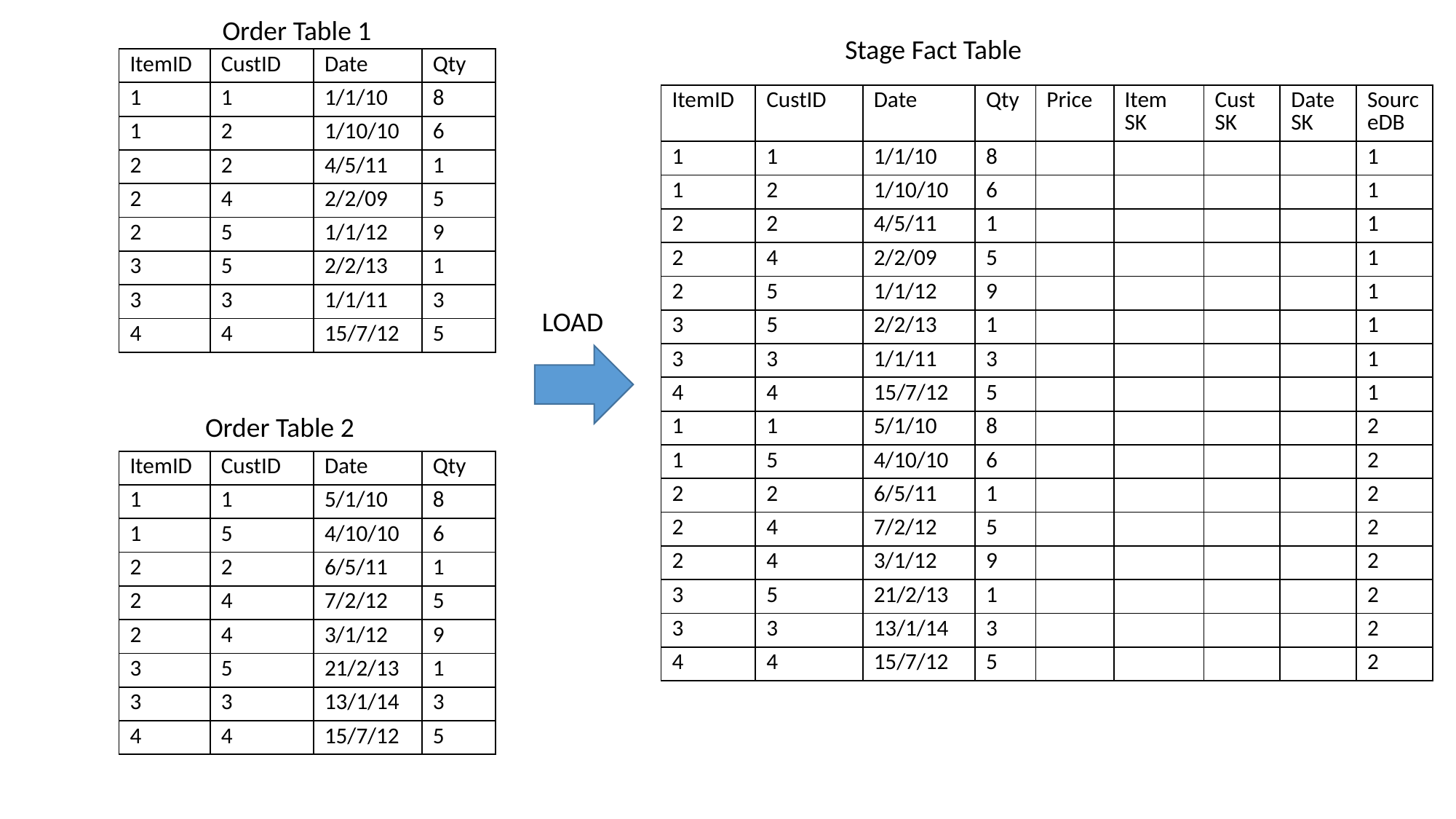

Order Table 1
Stage Fact Table
| ItemID | CustID | Date | Qty |
| --- | --- | --- | --- |
| 1 | 1 | 1/1/10 | 8 |
| 1 | 2 | 1/10/10 | 6 |
| 2 | 2 | 4/5/11 | 1 |
| 2 | 4 | 2/2/09 | 5 |
| 2 | 5 | 1/1/12 | 9 |
| 3 | 5 | 2/2/13 | 1 |
| 3 | 3 | 1/1/11 | 3 |
| 4 | 4 | 15/7/12 | 5 |
| ItemID | CustID | Date | Qty | Price | Item SK | Cust SK | Date SK | SourceDB |
| --- | --- | --- | --- | --- | --- | --- | --- | --- |
| 1 | 1 | 1/1/10 | 8 |  |  |  |  | 1 |
| 1 | 2 | 1/10/10 | 6 |  |  |  |  | 1 |
| 2 | 2 | 4/5/11 | 1 |  |  |  |  | 1 |
| 2 | 4 | 2/2/09 | 5 |  |  |  |  | 1 |
| 2 | 5 | 1/1/12 | 9 |  |  |  |  | 1 |
| 3 | 5 | 2/2/13 | 1 |  |  |  |  | 1 |
| 3 | 3 | 1/1/11 | 3 |  |  |  |  | 1 |
| 4 | 4 | 15/7/12 | 5 |  |  |  |  | 1 |
| 1 | 1 | 5/1/10 | 8 |  |  |  |  | 2 |
| 1 | 5 | 4/10/10 | 6 |  |  |  |  | 2 |
| 2 | 2 | 6/5/11 | 1 |  |  |  |  | 2 |
| 2 | 4 | 7/2/12 | 5 |  |  |  |  | 2 |
| 2 | 4 | 3/1/12 | 9 |  |  |  |  | 2 |
| 3 | 5 | 21/2/13 | 1 |  |  |  |  | 2 |
| 3 | 3 | 13/1/14 | 3 |  |  |  |  | 2 |
| 4 | 4 | 15/7/12 | 5 |  |  |  |  | 2 |
LOAD

Order Table 2
| ItemID | CustID | Date | Qty |
| --- | --- | --- | --- |
| 1 | 1 | 5/1/10 | 8 |
| 1 | 5 | 4/10/10 | 6 |
| 2 | 2 | 6/5/11 | 1 |
| 2 | 4 | 7/2/12 | 5 |
| 2 | 4 | 3/1/12 | 9 |
| 3 | 5 | 21/2/13 | 1 |
| 3 | 3 | 13/1/14 | 3 |
| 4 | 4 | 15/7/12 | 5 |